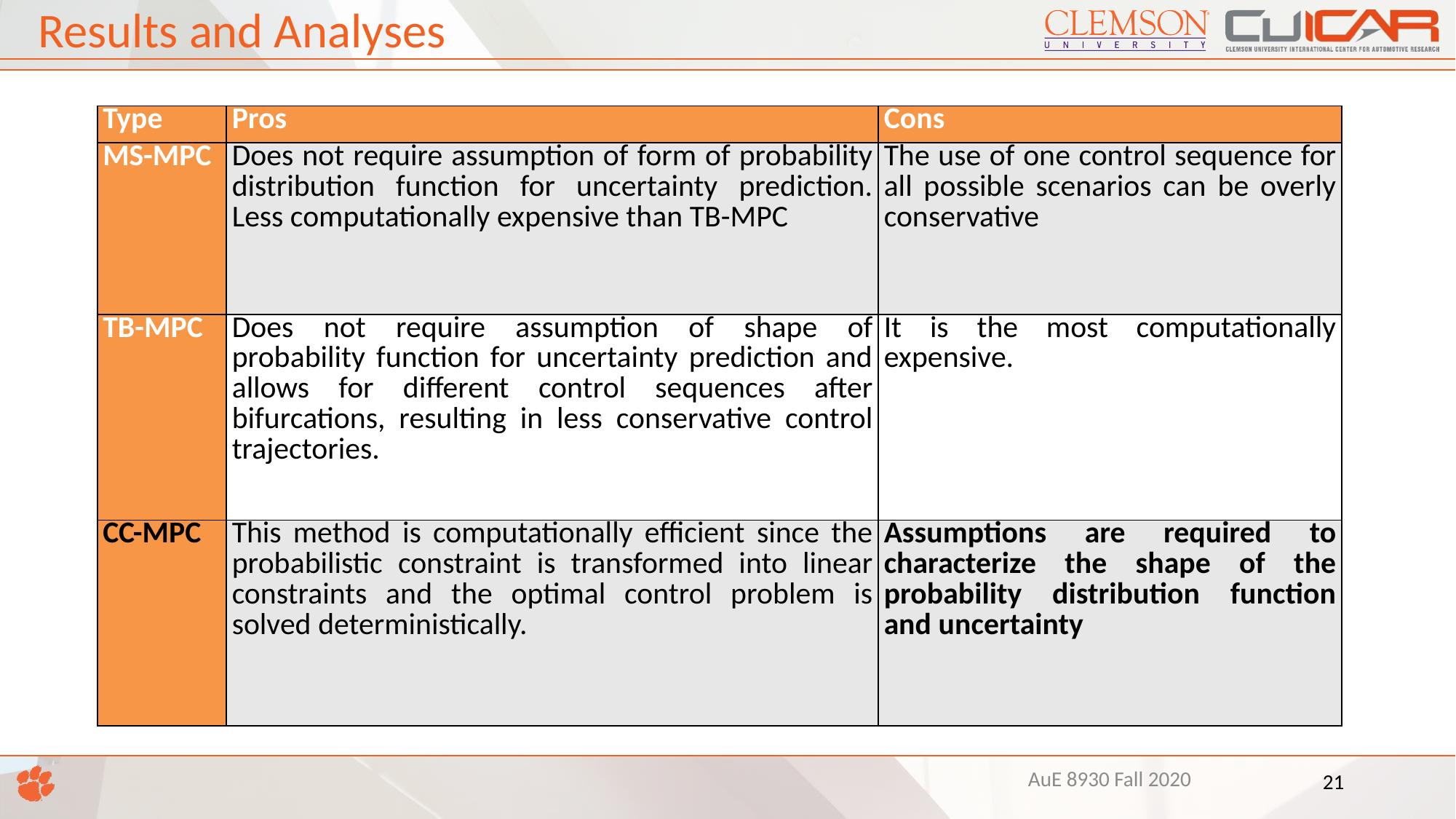

# Results and Analyses
| Type | Pros | Cons |
| --- | --- | --- |
| MS-MPC | Does not require assumption of form of probability distribution function for uncertainty prediction. Less computationally expensive than TB-MPC | The use of one control sequence for all possible scenarios can be overly conservative |
| TB-MPC | Does not require assumption of shape of probability function for uncertainty prediction and allows for different control sequences after bifurcations, resulting in less conservative control trajectories. | It is the most computationally expensive. |
| CC-MPC | This method is computationally efficient since the probabilistic constraint is transformed into linear constraints and the optimal control problem is solved deterministically. | Assumptions are required to characterize the shape of the probability distribution function and uncertainty |
AuE 8930 Fall 2020
21